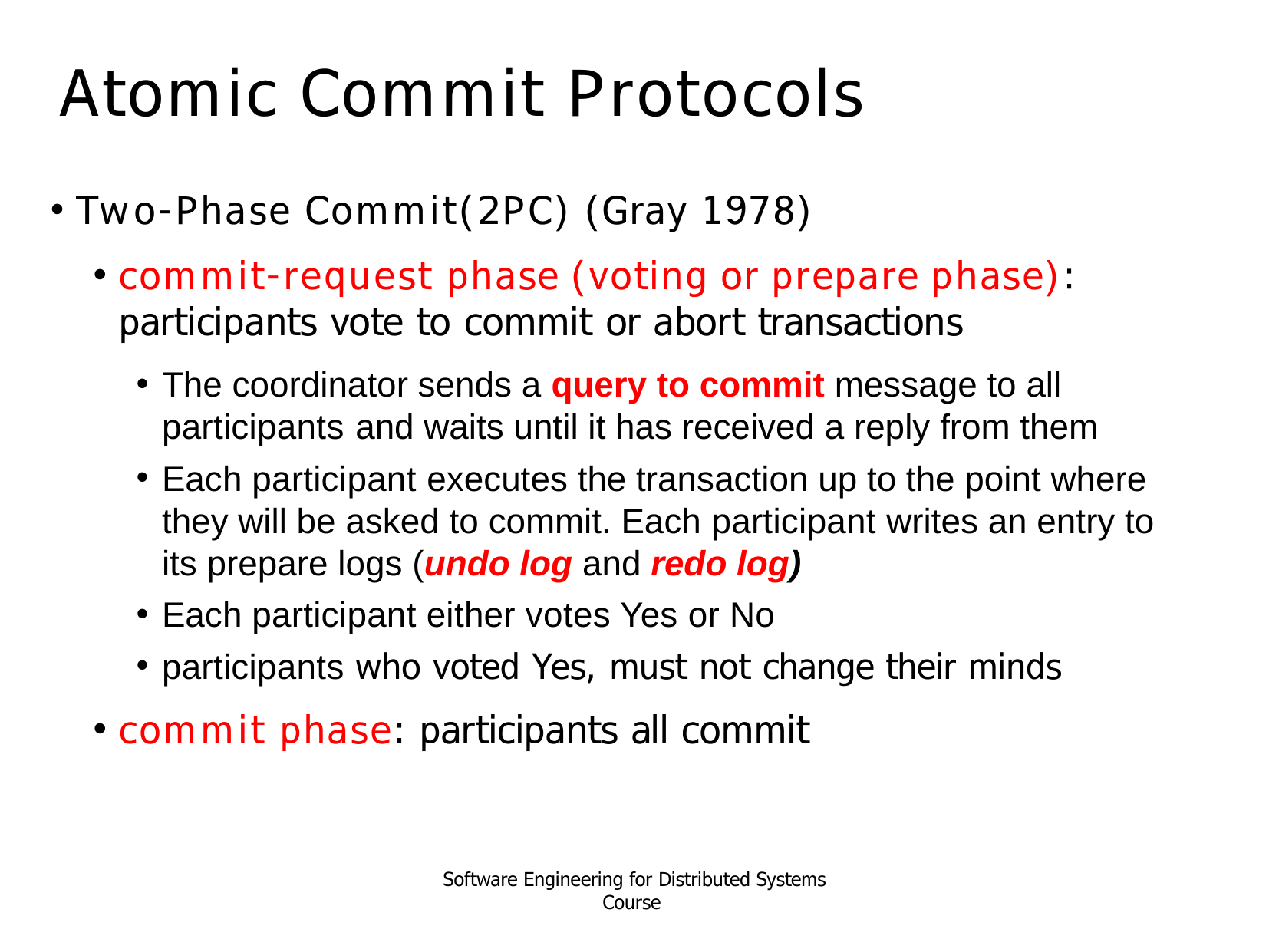

# Atomic Commit Protocols
Two-Phase Commit(2PC) (Gray 1978)
commit-request phase (voting or prepare phase): participants vote to commit or abort transactions
The coordinator sends a query to commit message to all participants and waits until it has received a reply from them
Each participant executes the transaction up to the point where they will be asked to commit. Each participant writes an entry to its prepare logs (undo log and redo log)
Each participant either votes Yes or No
participants who voted Yes, must not change their minds
commit phase: participants all commit
Software Engineering for Distributed Systems Course
38